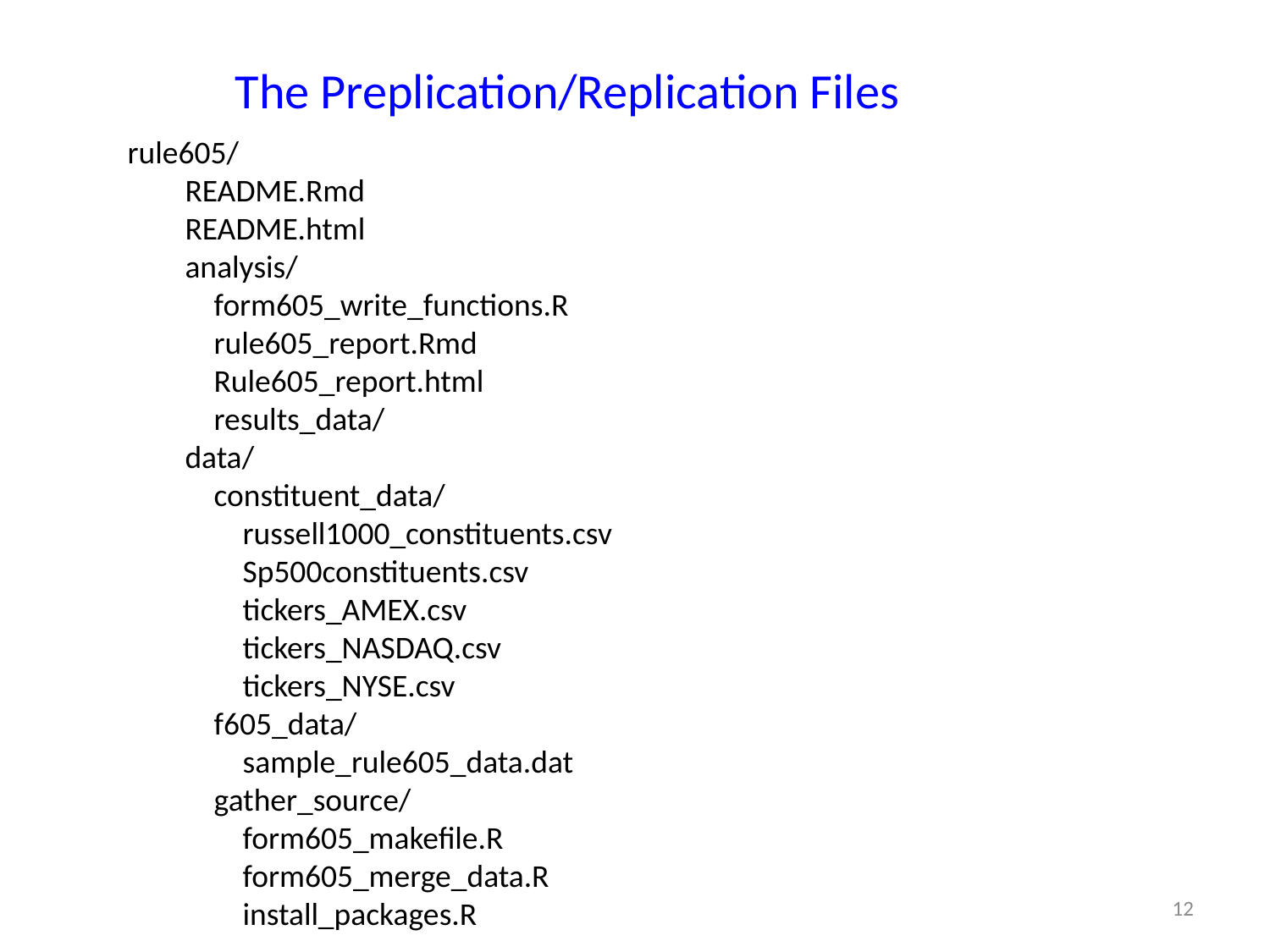

The Preplication/Replication Files
rule605/
        README.Rmd
        README.html
        analysis/
            form605_write_functions.R
            rule605_report.Rmd
            Rule605_report.html
            results_data/
        data/
            constituent_data/
                russell1000_constituents.csv
                Sp500constituents.csv
                tickers_AMEX.csv
                tickers_NASDAQ.csv
                tickers_NYSE.csv
            f605_data/
                sample_rule605_data.dat
            gather_source/
                form605_makefile.R
                form605_merge_data.R
                install_packages.R
12